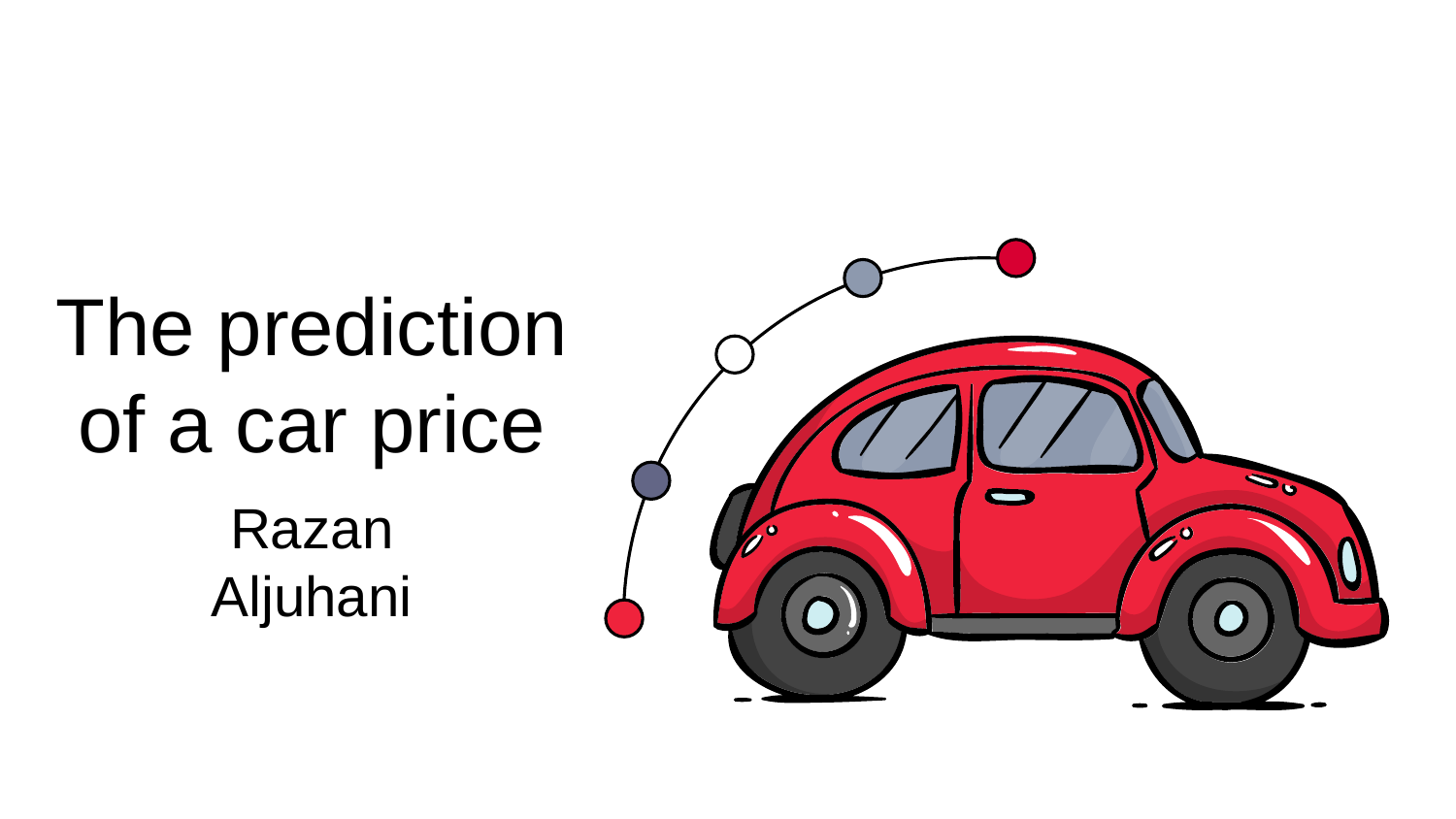

# The prediction of a car price

Razan Aljuhani